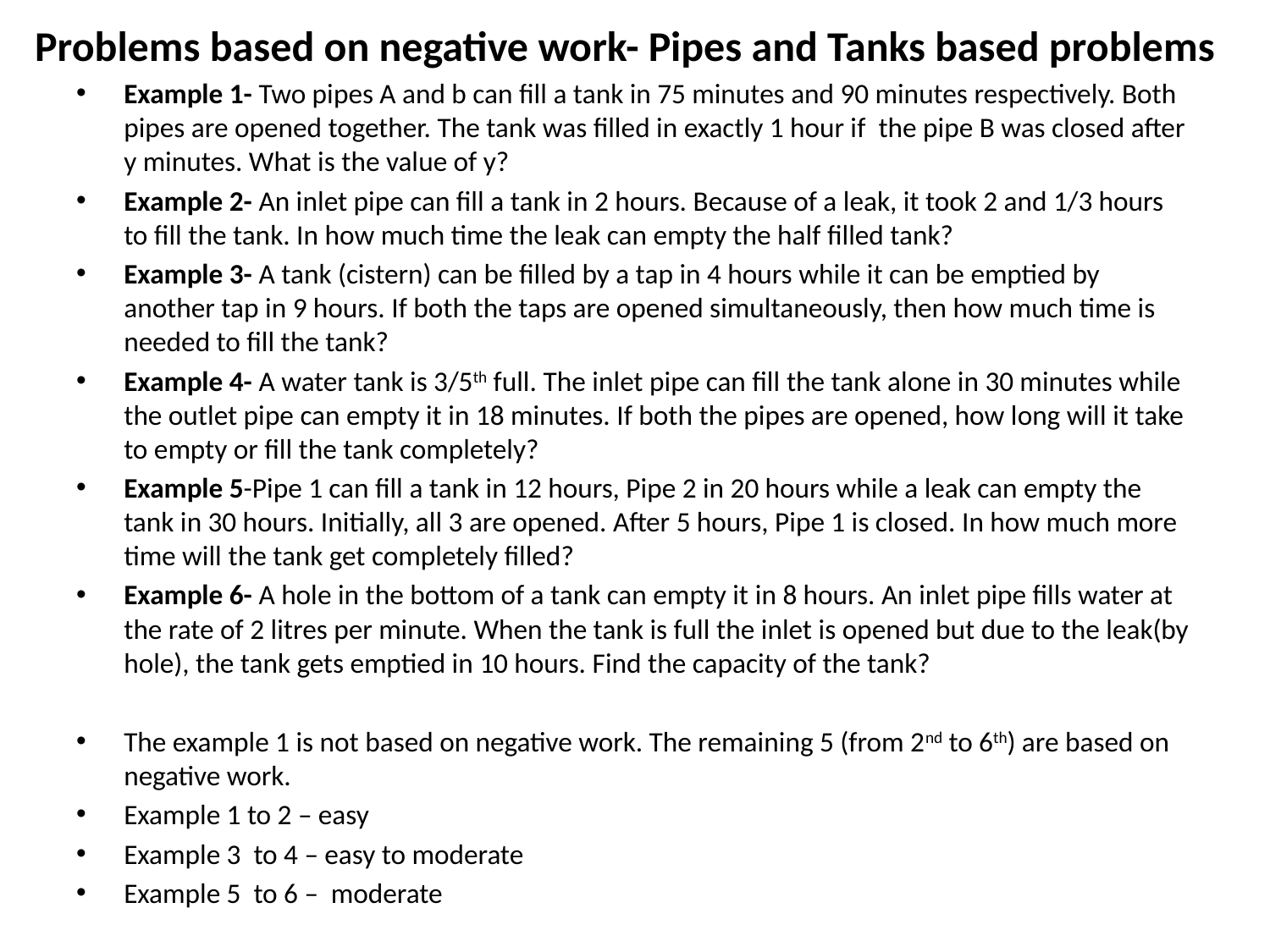

# Problems based on negative work- Pipes and Tanks based problems
Example 1- Two pipes A and b can fill a tank in 75 minutes and 90 minutes respectively. Both pipes are opened together. The tank was filled in exactly 1 hour if  the pipe B was closed after y minutes. What is the value of y?
Example 2- An inlet pipe can fill a tank in 2 hours. Because of a leak, it took 2 and 1/3 hours to fill the tank. In how much time the leak can empty the half filled tank?
Example 3- A tank (cistern) can be filled by a tap in 4 hours while it can be emptied by another tap in 9 hours. If both the taps are opened simultaneously, then how much time is needed to fill the tank?
Example 4- A water tank is 3/5th full. The inlet pipe can fill the tank alone in 30 minutes while the outlet pipe can empty it in 18 minutes. If both the pipes are opened, how long will it take to empty or fill the tank completely?
Example 5-Pipe 1 can fill a tank in 12 hours, Pipe 2 in 20 hours while a leak can empty the tank in 30 hours. Initially, all 3 are opened. After 5 hours, Pipe 1 is closed. In how much more time will the tank get completely filled?
Example 6- A hole in the bottom of a tank can empty it in 8 hours. An inlet pipe fills water at the rate of 2 litres per minute. When the tank is full the inlet is opened but due to the leak(by hole), the tank gets emptied in 10 hours. Find the capacity of the tank?

The example 1 is not based on negative work. The remaining 5 (from 2nd to 6th) are based on negative work.
Example 1 to 2 – easy
Example 3  to 4 – easy to moderate
Example 5  to 6 –  moderate